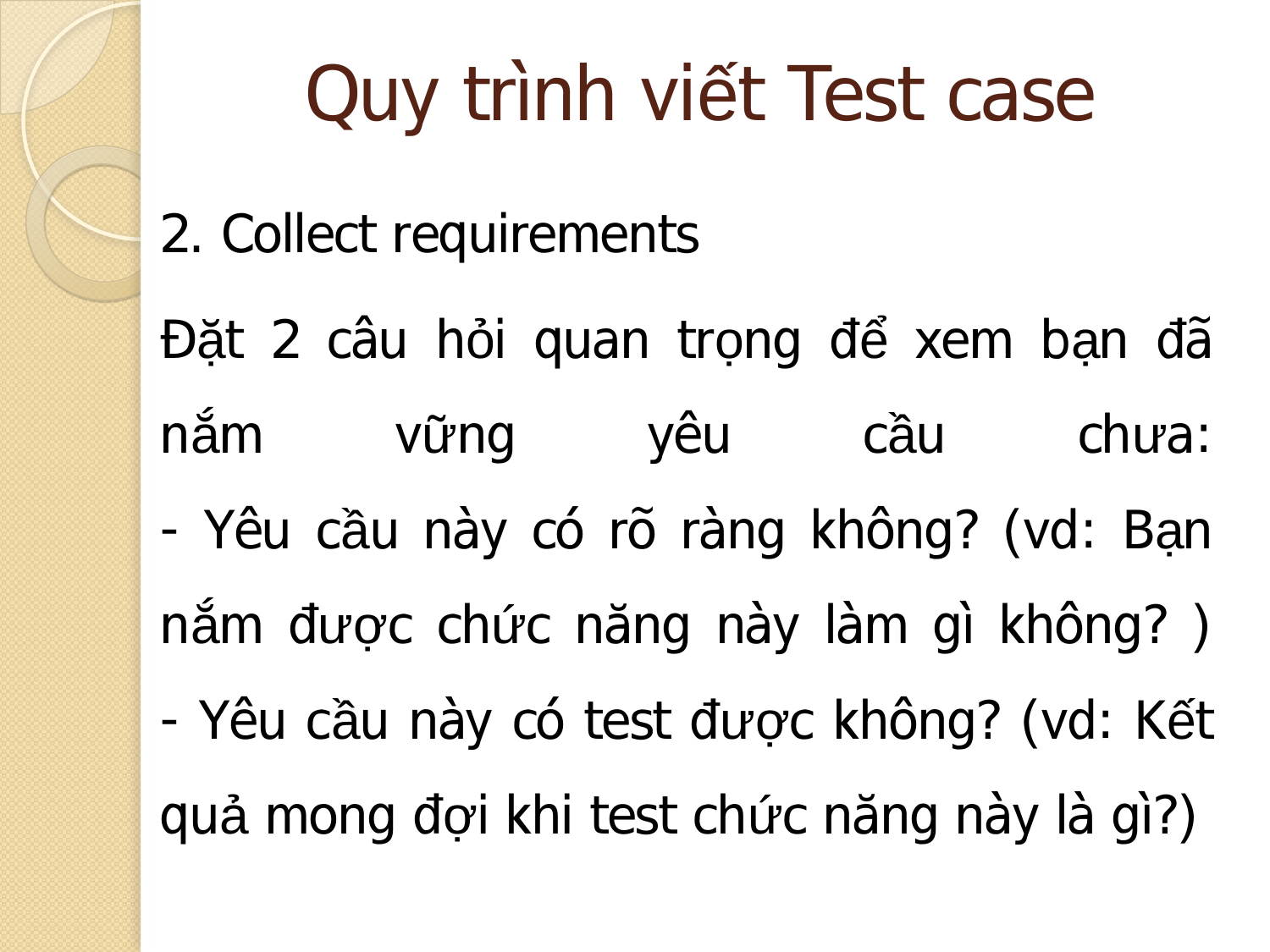

# Quy trình viết Test case
2. Collect requirements
Đặt 2 câu hỏi quan trọng để xem bạn đã nắm vững yêu cầu chưa:
- Yêu cầu này có rõ ràng không? (vd: Bạn nắm được chức năng này làm gì không? )
- Yêu cầu này có test được không? (vd: Kết quả mong đợi khi test chức năng này là gì?)